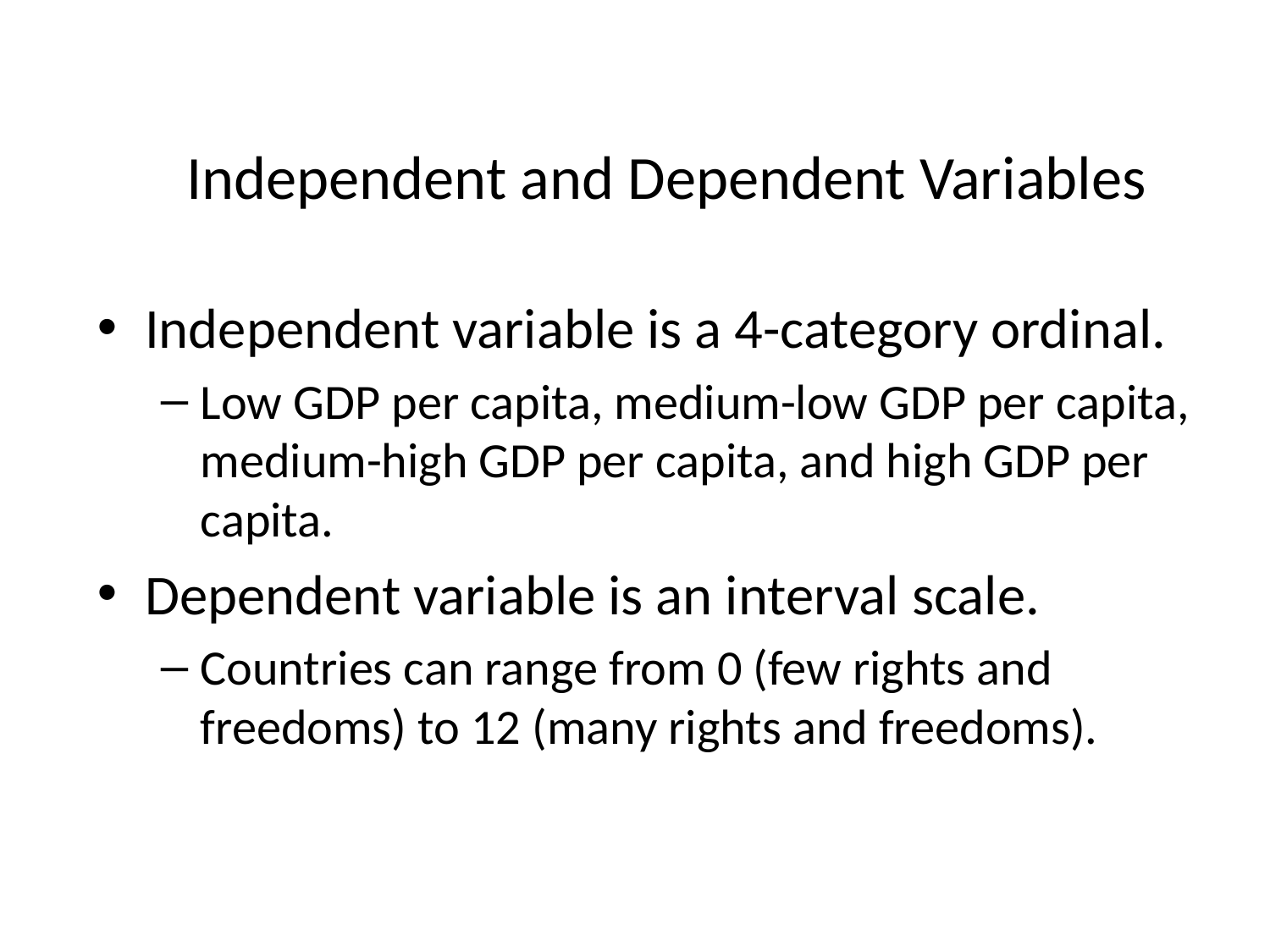

# Independent and Dependent Variables
Independent variable is a 4-category ordinal.
Low GDP per capita, medium-low GDP per capita, medium-high GDP per capita, and high GDP per capita.
Dependent variable is an interval scale.
Countries can range from 0 (few rights and freedoms) to 12 (many rights and freedoms).